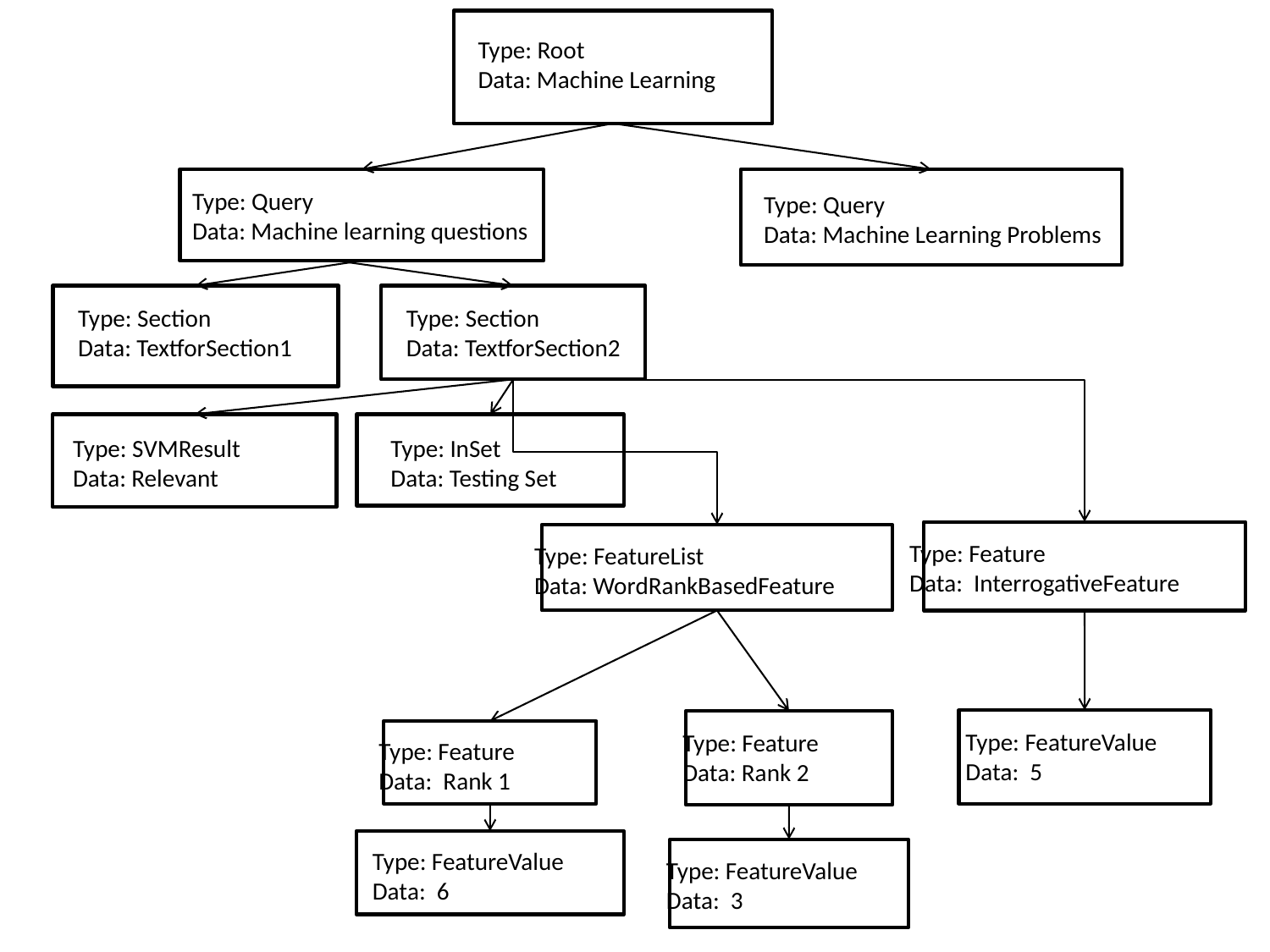

Type: Root
Data: Machine Learning

Type: Query
Data: Machine learning questions

Type: Query
Data: Machine Learning Problems

Type: Section
Data: TextforSection1
Type: Section
Data: TextforSection2

Type: SVMResult
Data: Relevant
Type: InSet
Data: Testing Set

Type: Feature
Data:  InterrogativeFeature

Type: FeatureList
Data: WordRankBasedFeature

Type: FeatureValue
Data:  5

Type: Feature
Data: Rank 2

Type: Feature
Data:  Rank 1

Type: FeatureValue
Data:  6

Type: FeatureValue
Data:  3